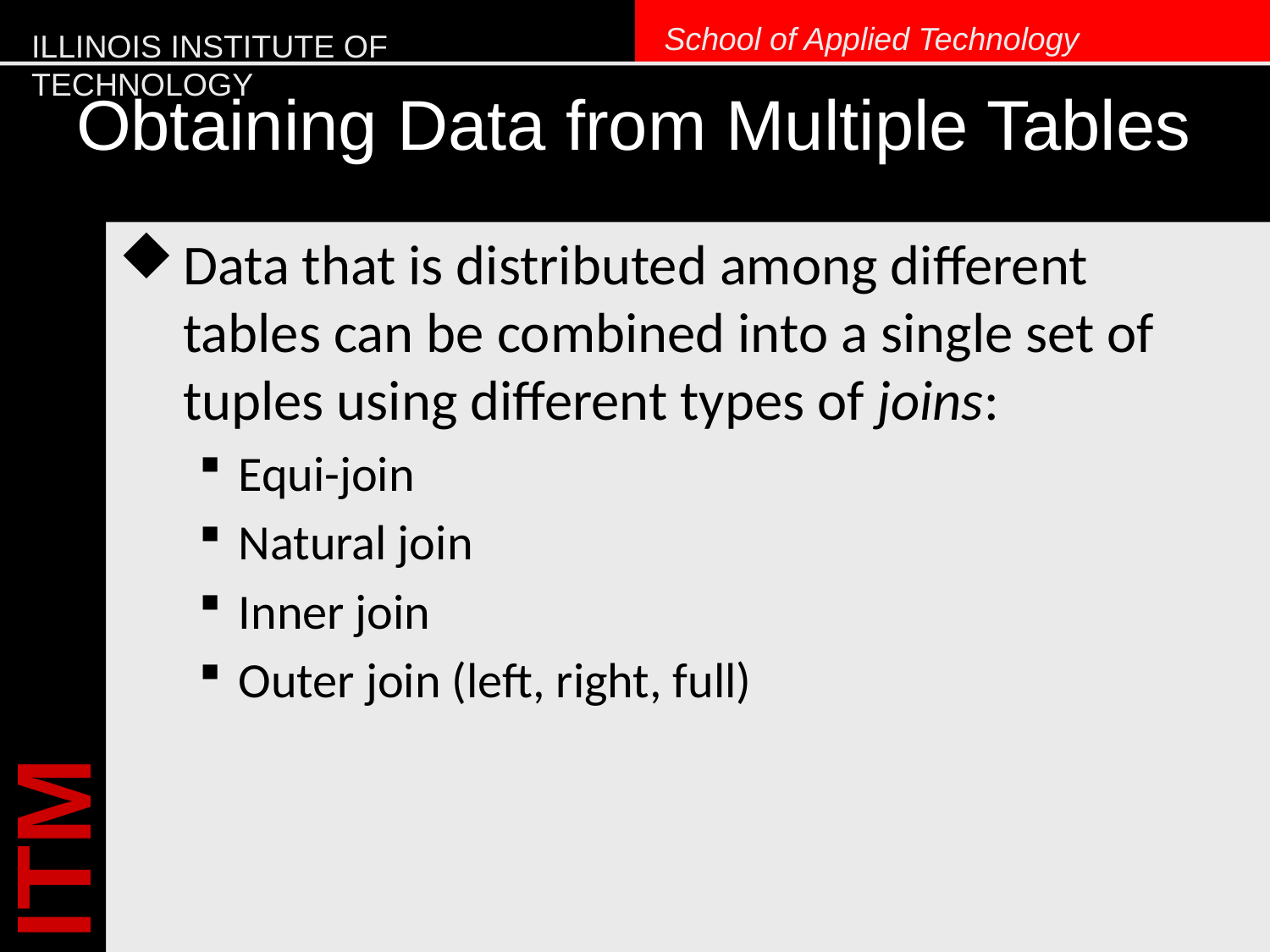

Data that is distributed among different tables can be combined into a single set of tuples using different types of joins:
Equi-join
Natural join
Inner join
Outer join (left, right, full)

# Obtaining Data from Multiple Tables